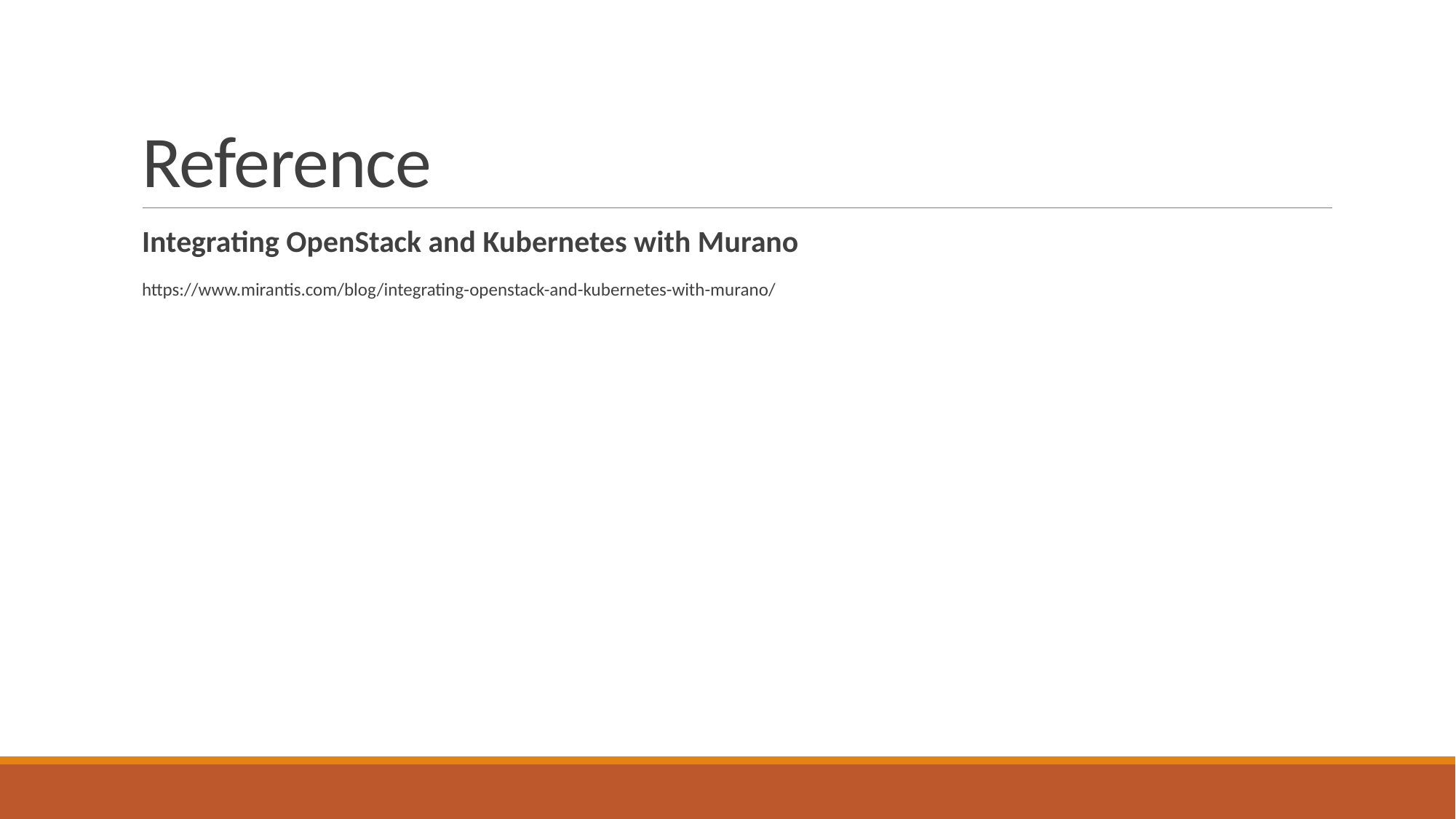

# Reference
Integrating OpenStack and Kubernetes with Murano
https://www.mirantis.com/blog/integrating-openstack-and-kubernetes-with-murano/